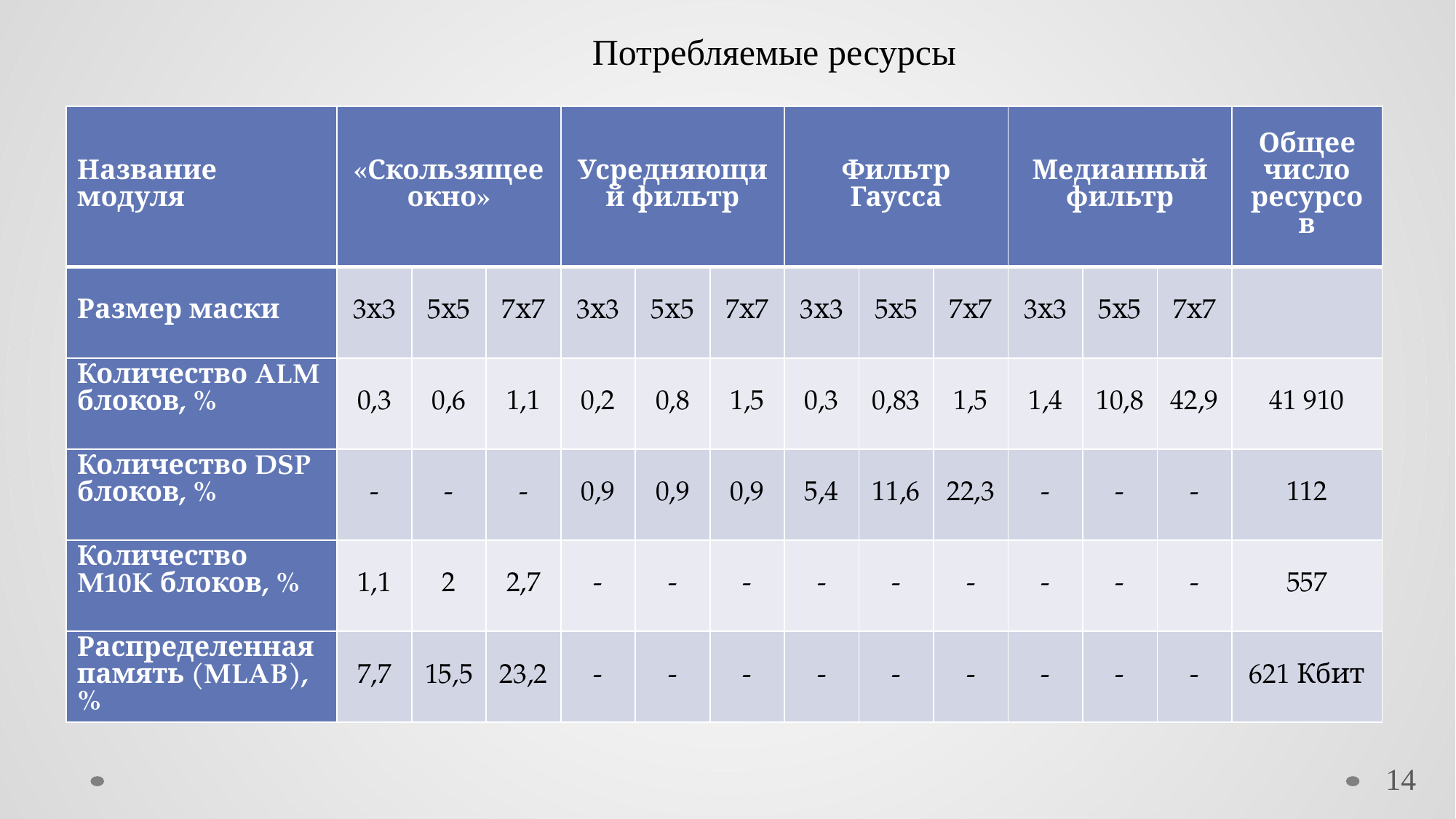

Потребляемые ресурсы
| Название модуля | «Скользящее окно» |  |  | Усредняющий фильтр |  |  | Фильтр Гаусса |  |  | Медианный фильтр |  |  | Общее число ресурсов |
| --- | --- | --- | --- | --- | --- | --- | --- | --- | --- | --- | --- | --- | --- |
| Размер маски | 3х3 | 5х5 | 7х7 | 3х3 | 5х5 | 7х7 | 3х3 | 5х5 | 7х7 | 3х3 | 5х5 | 7х7 |  |
| Количество ALM блоков, % | 0,3 | 0,6 | 1,1 | 0,2 | 0,8 | 1,5 | 0,3 | 0,83 | 1,5 | 1,4 | 10,8 | 42,9 | 41 910 |
| Количество DSP блоков, % | - | - | - | 0,9 | 0,9 | 0,9 | 5,4 | 11,6 | 22,3 | - | - | - | 112 |
| Количество M10K блоков, % | 1,1 | 2 | 2,7 | - | - | - | - | - | - | - | - | - | 557 |
| Распределенная память (MLAB), % | 7,7 | 15,5 | 23,2 | - | - | - | - | - | - | - | - | - | 621 Кбит |
14